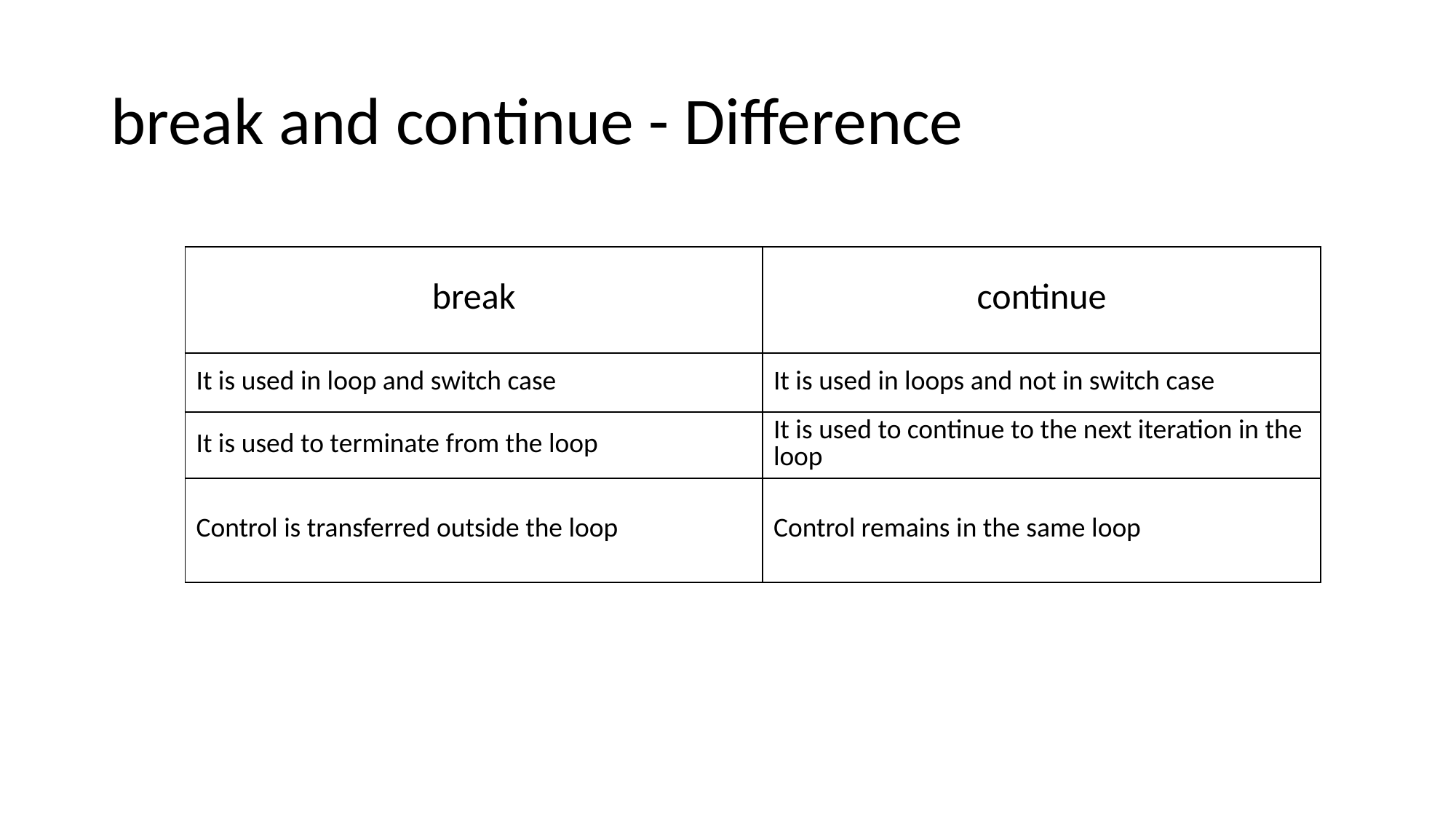

# break and continue - Difference
| break | continue |
| --- | --- |
| It is used in loop and switch case | It is used in loops and not in switch case |
| It is used to terminate from the loop | It is used to continue to the next iteration in the loop |
| Control is transferred outside the loop | Control remains in the same loop |